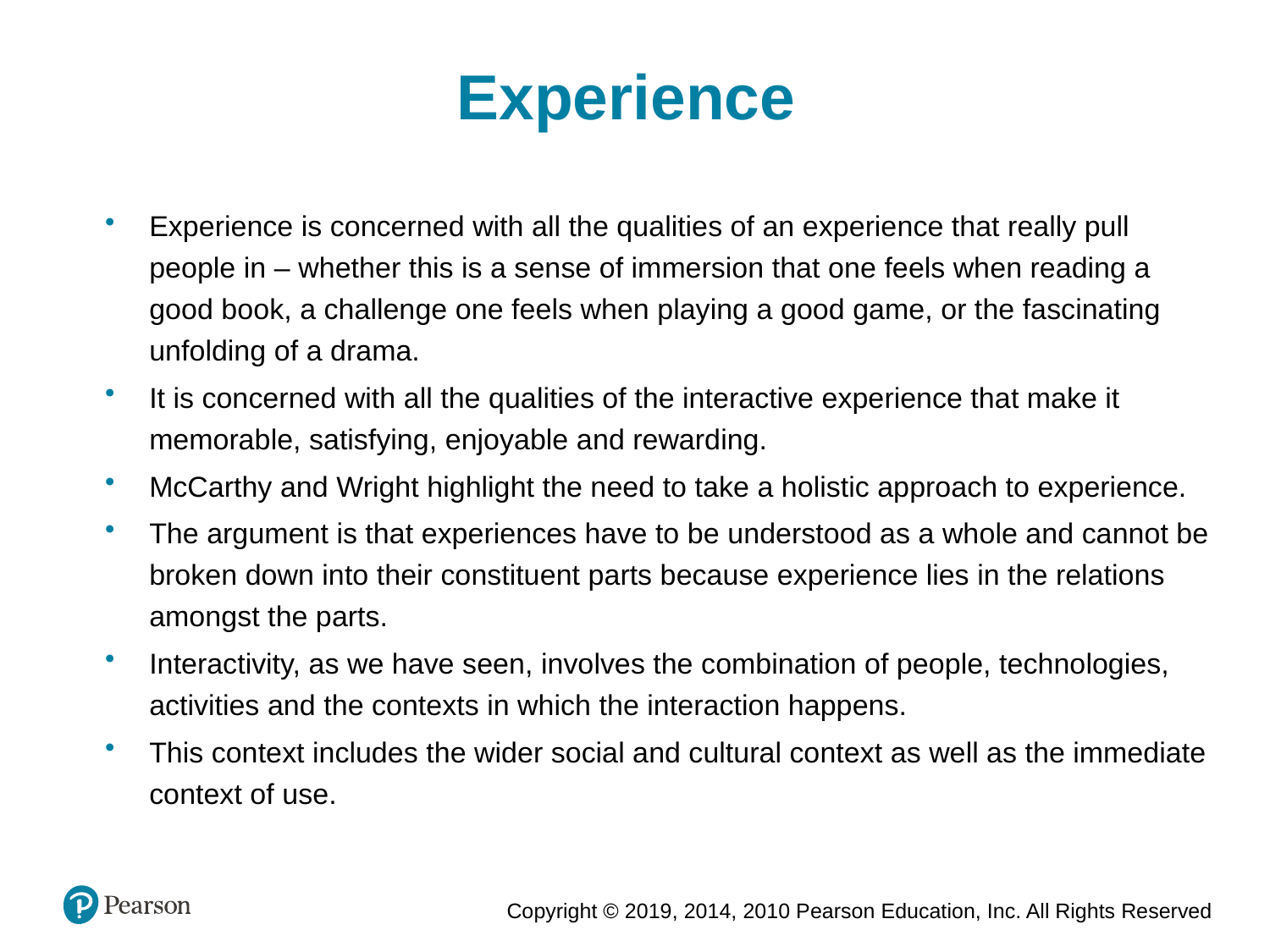

Experience
Experience is concerned with all the qualities of an experience that really pull people in – whether this is a sense of immersion that one feels when reading a good book, a challenge one feels when playing a good game, or the fascinating unfolding of a drama.
It is concerned with all the qualities of the interactive experience that make it memorable, satisfying, enjoyable and rewarding.
McCarthy and Wright highlight the need to take a holistic approach to experience.
The argument is that experiences have to be understood as a whole and cannot be broken down into their constituent parts because experience lies in the relations amongst the parts.
Interactivity, as we have seen, involves the combination of people, technologies, activities and the contexts in which the interaction happens.
This context includes the wider social and cultural context as well as the immediate context of use.